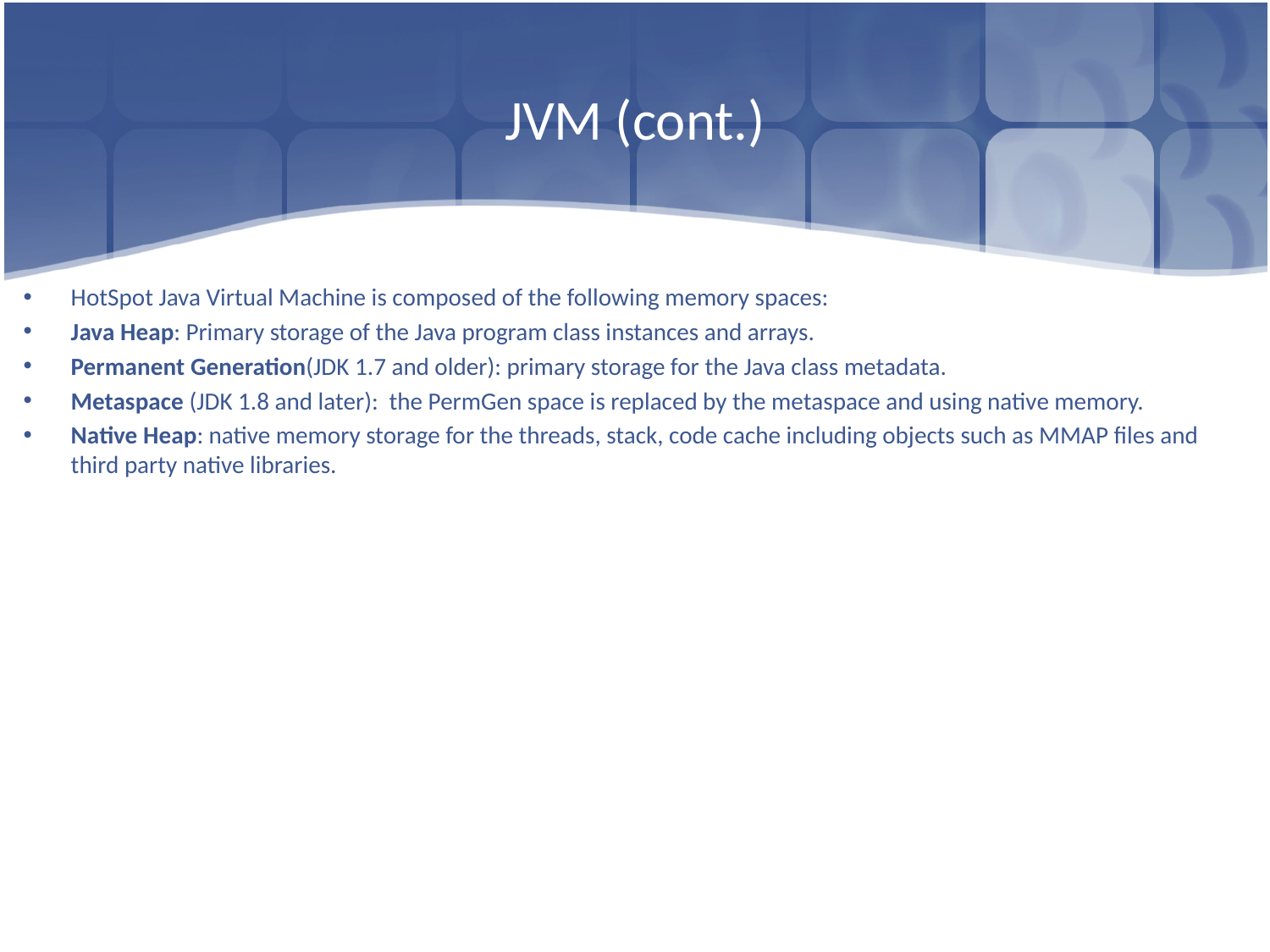

# JVM (cont.)
HotSpot Java Virtual Machine is composed of the following memory spaces:
Java Heap: Primary storage of the Java program class instances and arrays.
Permanent Generation(JDK 1.7 and older): primary storage for the Java class metadata.
Metaspace (JDK 1.8 and later):  the PermGen space is replaced by the metaspace and using native memory.
Native Heap: native memory storage for the threads, stack, code cache including objects such as MMAP files and third party native libraries.